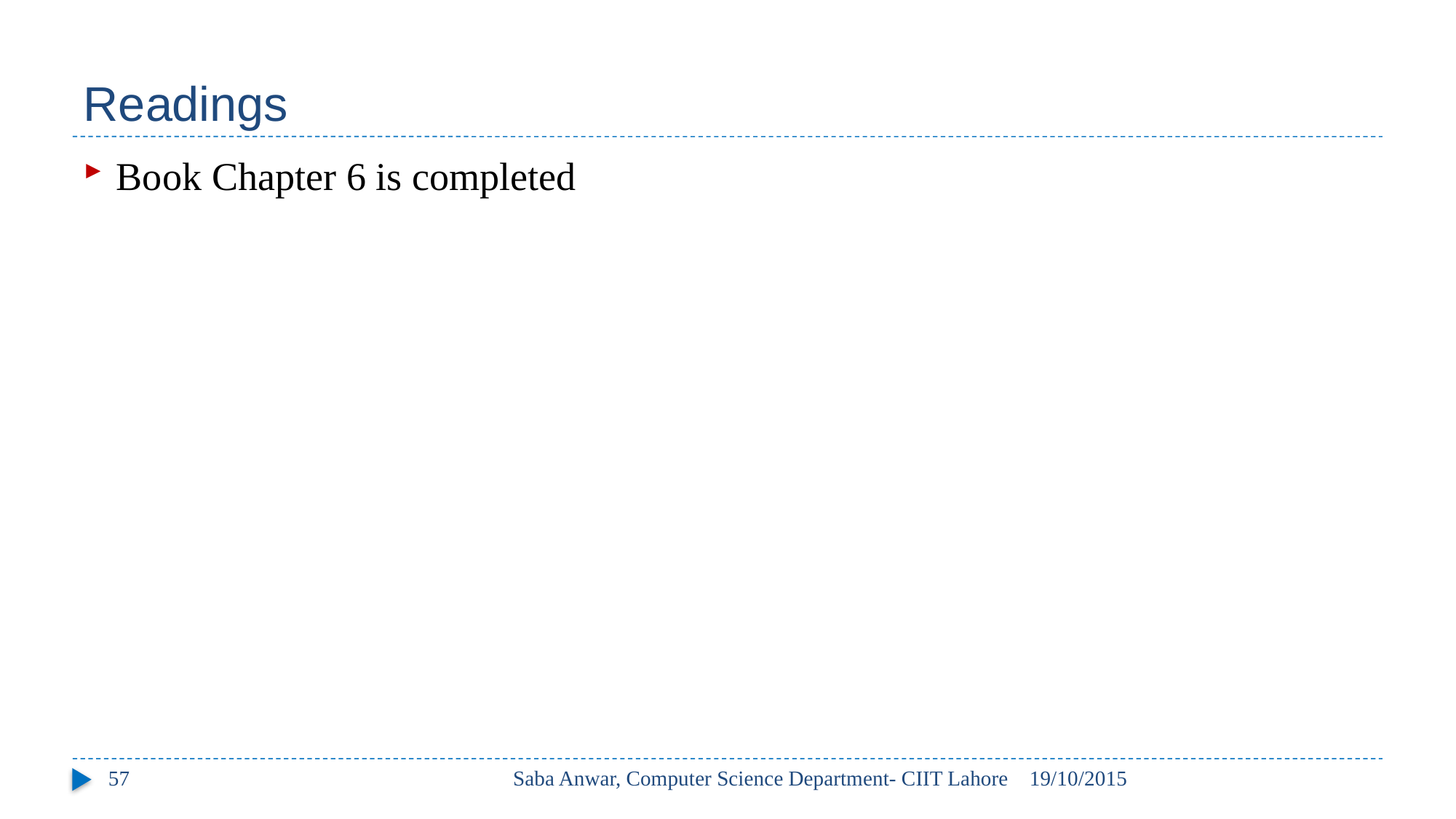

# Readings
Book Chapter 6 is completed
57
Saba Anwar, Computer Science Department- CIIT Lahore
19/10/2015